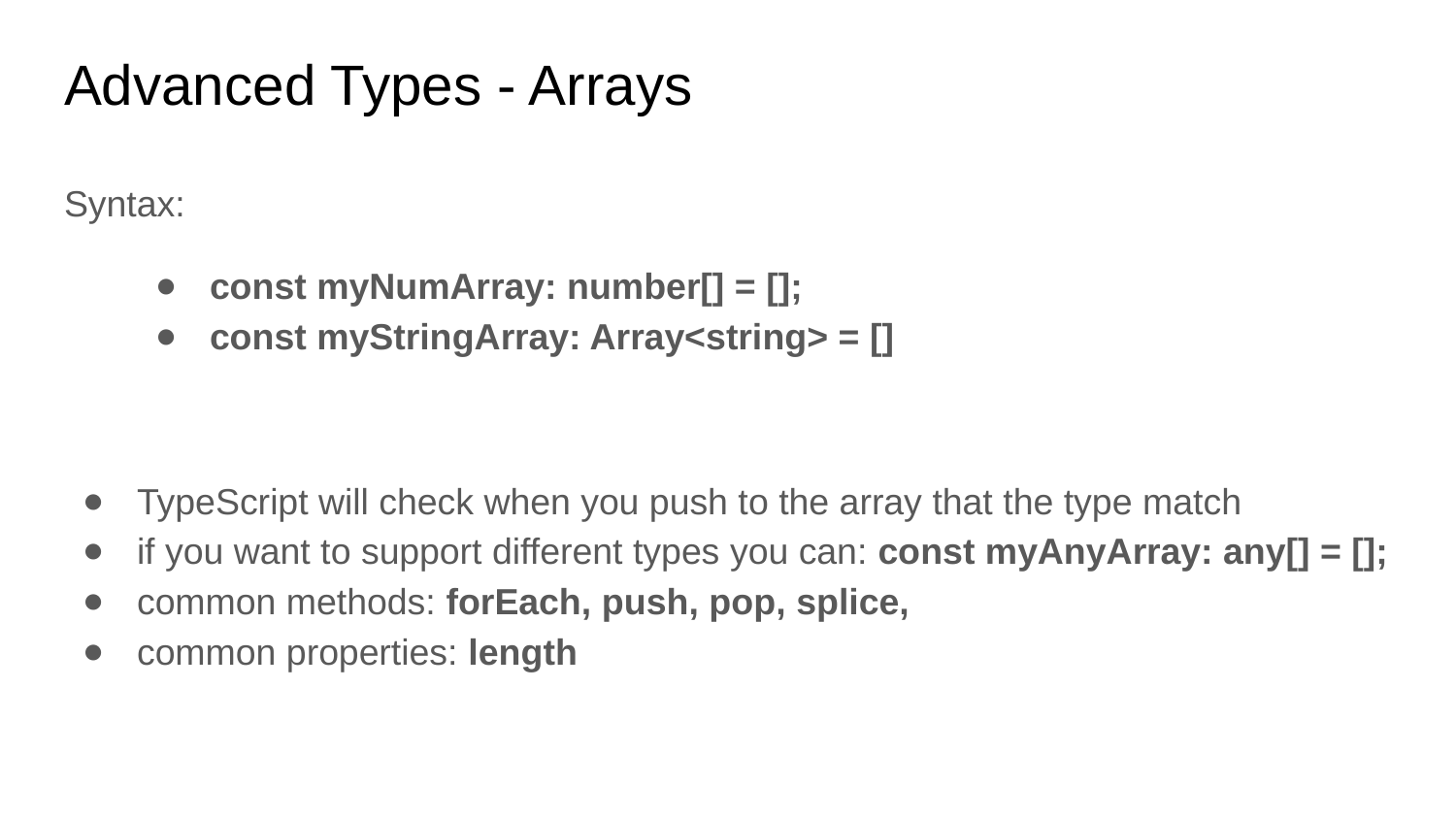

# Advanced Types - Arrays
Syntax:
const myNumArray: number[] = [];
const myStringArray: Array<string> = []

TypeScript will check when you push to the array that the type match
if you want to support different types you can: const myAnyArray: any[] = [];
common methods: forEach, push, pop, splice,
common properties: length